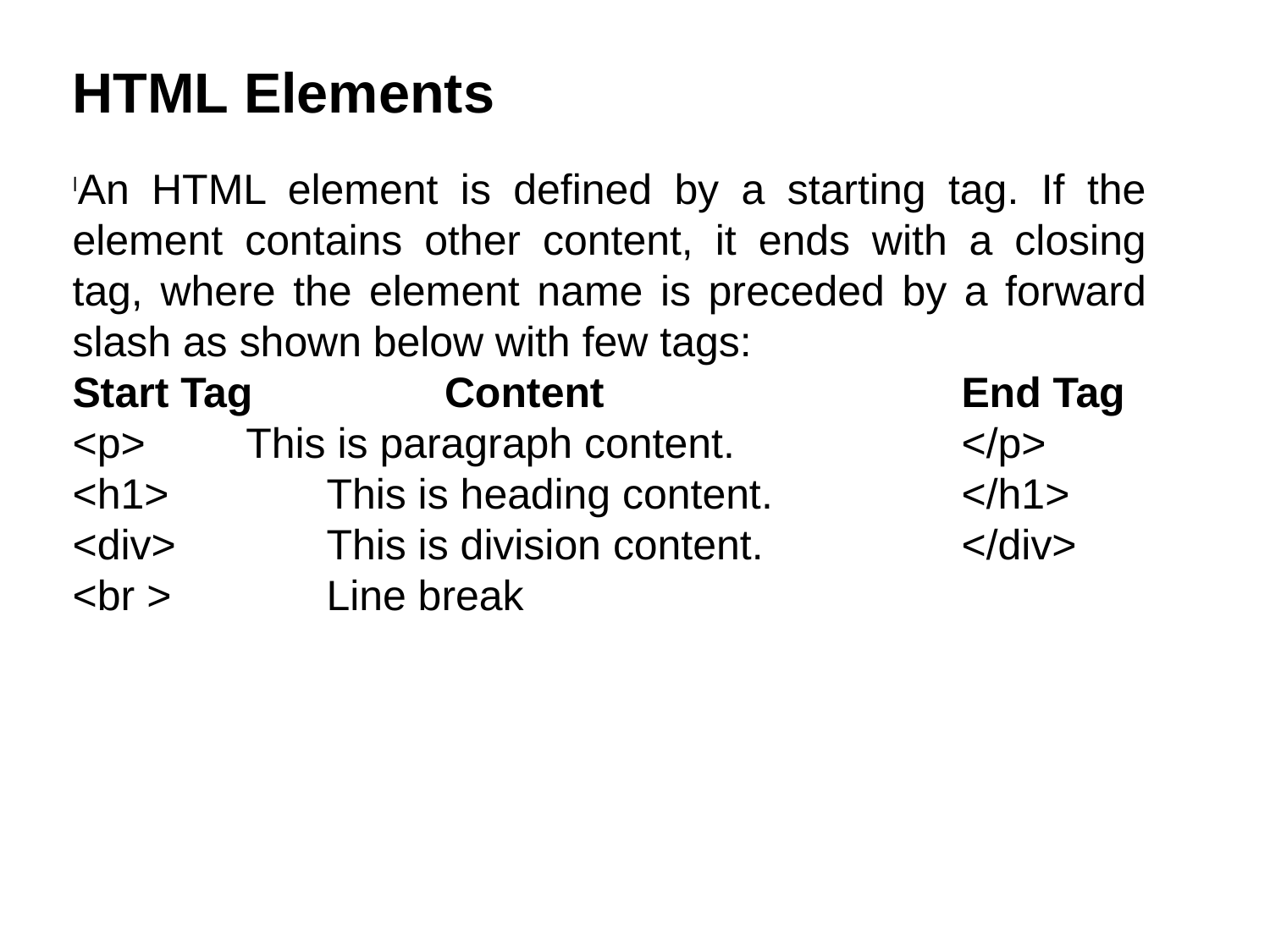

HTML Elements

An HTML element is defined by a starting tag. If the element contains other content, it ends with a closing tag, where the element name is preceded by a forward slash as shown below with few tags:
Start Tag	          Content			End Tag
<p>	    This is paragraph content.		</p>
<h1>		This is heading content.		</h1>
<div>		This is division content.		</div>
<br >		Line break